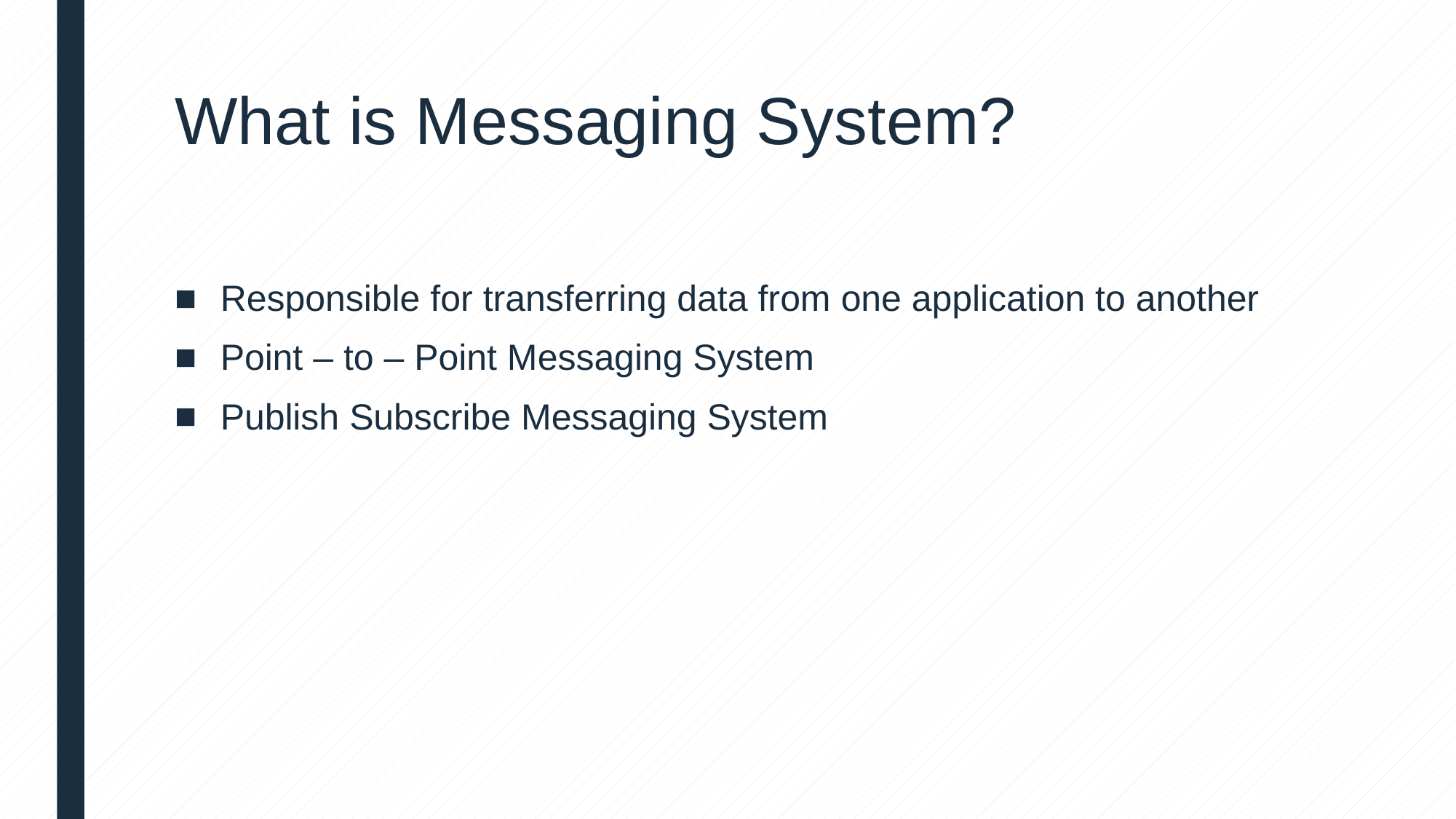

# What is Messaging System?
Responsible for transferring data from one application to another
Point – to – Point Messaging System
Publish Subscribe Messaging System